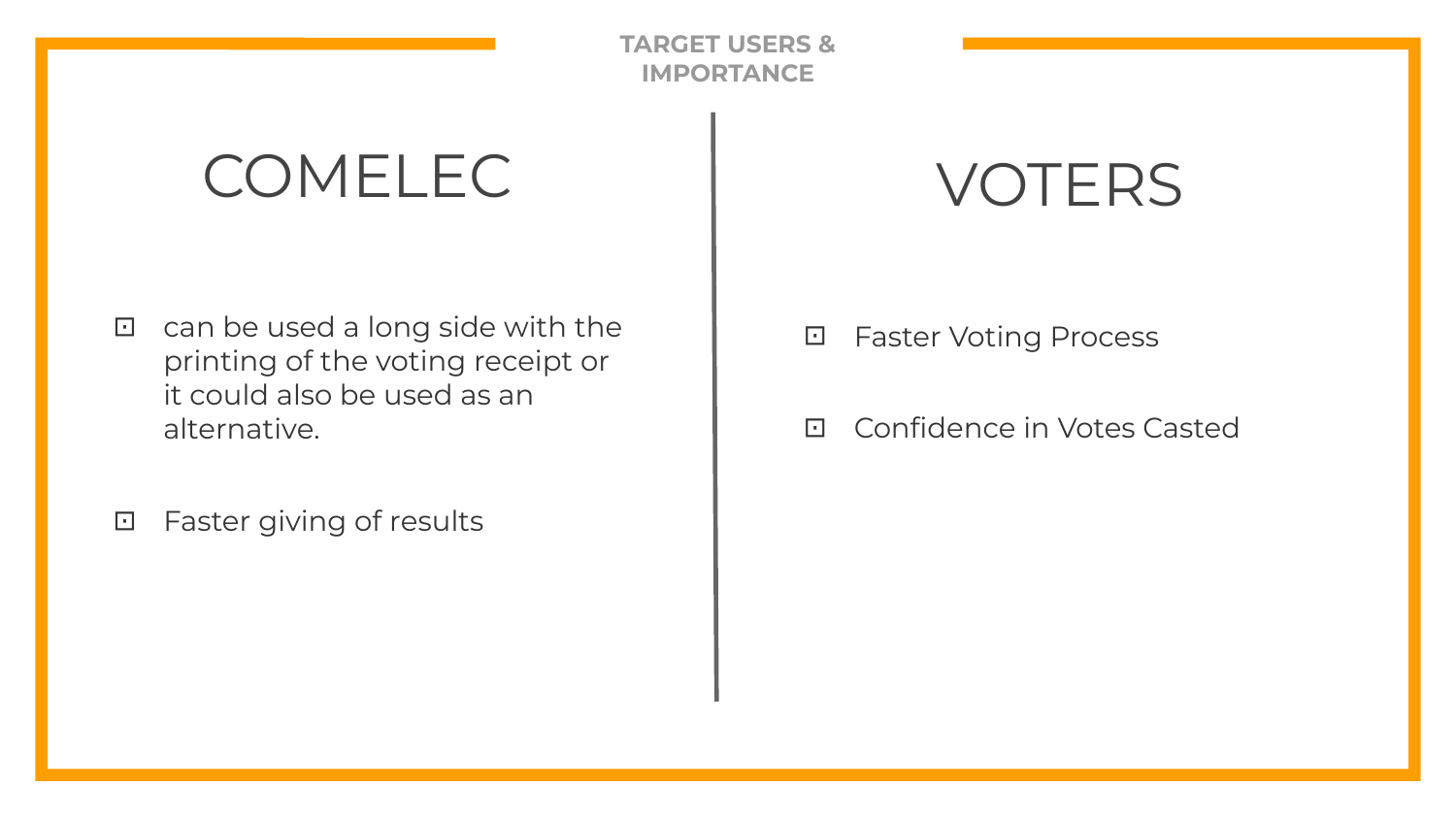

# TARGET USERS & IMPORTANCE
COMELEC

can be used a long side with the printing of the voting receipt or it could also be used as an alternative.

Faster giving of results
VOTERS

Faster Voting Process

Confidence in Votes Casted